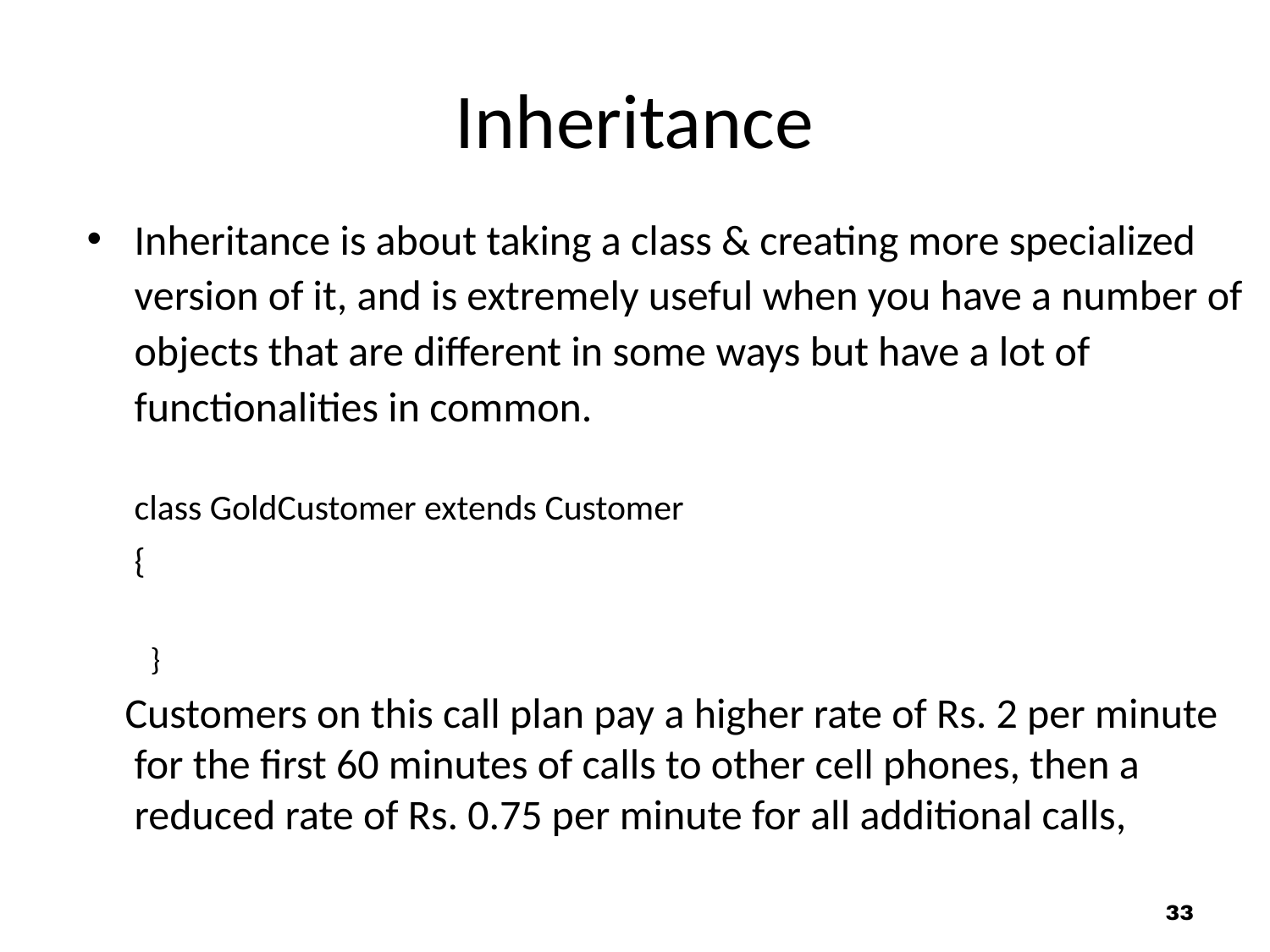

Inheritance
Inheritance is about taking a class & creating more specialized version of it, and is extremely useful when you have a number of objects that are different in some ways but have a lot of functionalities in common.

	class GoldCustomer extends Customer
	{

}
    Customers on this call plan pay a higher rate of Rs. 2 per minute for the first 60 minutes of calls to other cell phones, then a reduced rate of Rs. 0.75 per minute for all additional calls,

33